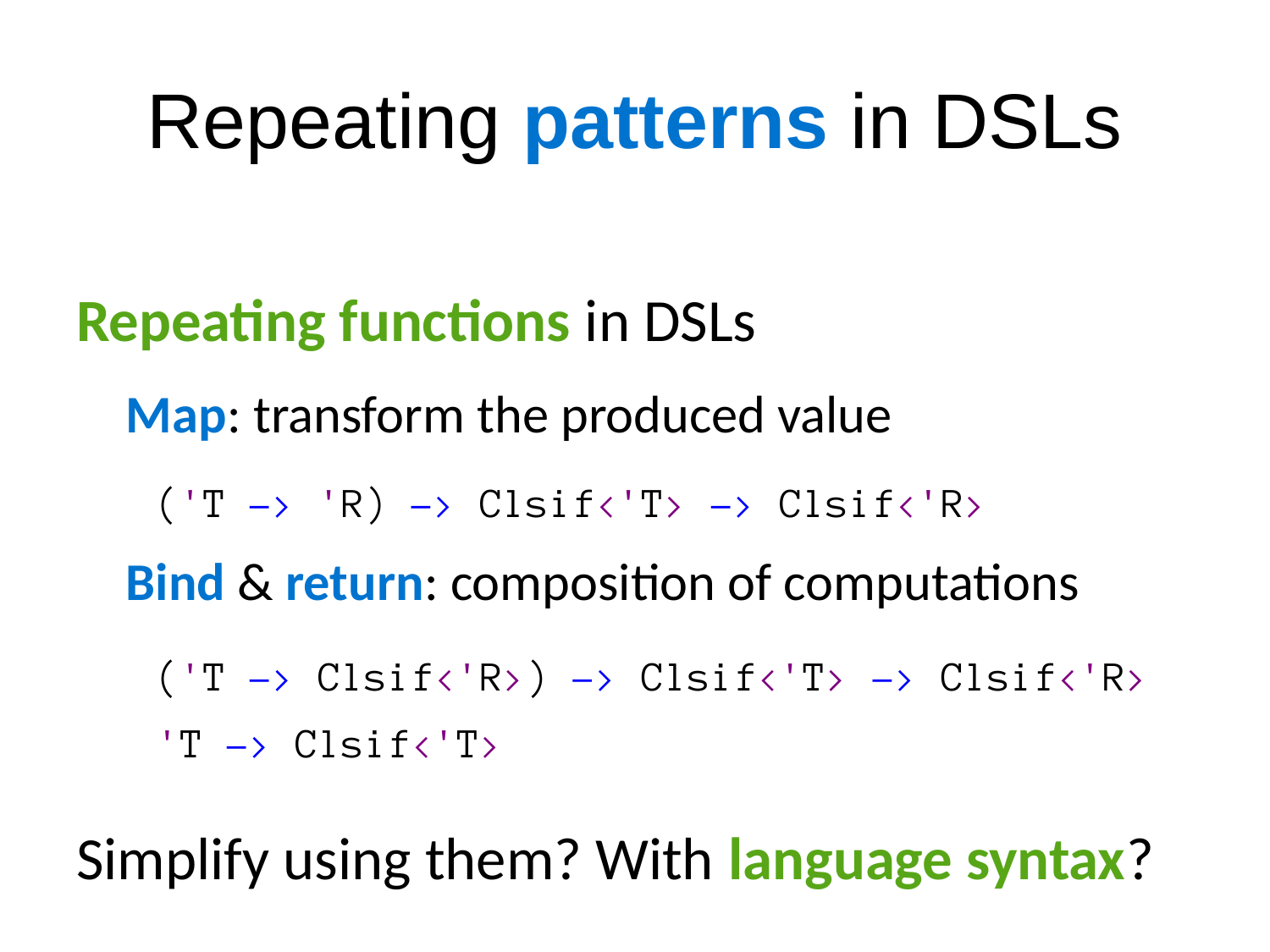

# Repeating patterns in DSLs
Repeating functions in DSLs
Map: transform the produced value

Bind & return: composition of computations

Simplify using them? With language syntax?
('T -> 'R) -> Clsif<'T> -> Clsif<'R>
('T -> Clsif<'R>) -> Clsif<'T> -> Clsif<'R>
'T -> Clsif<'T>